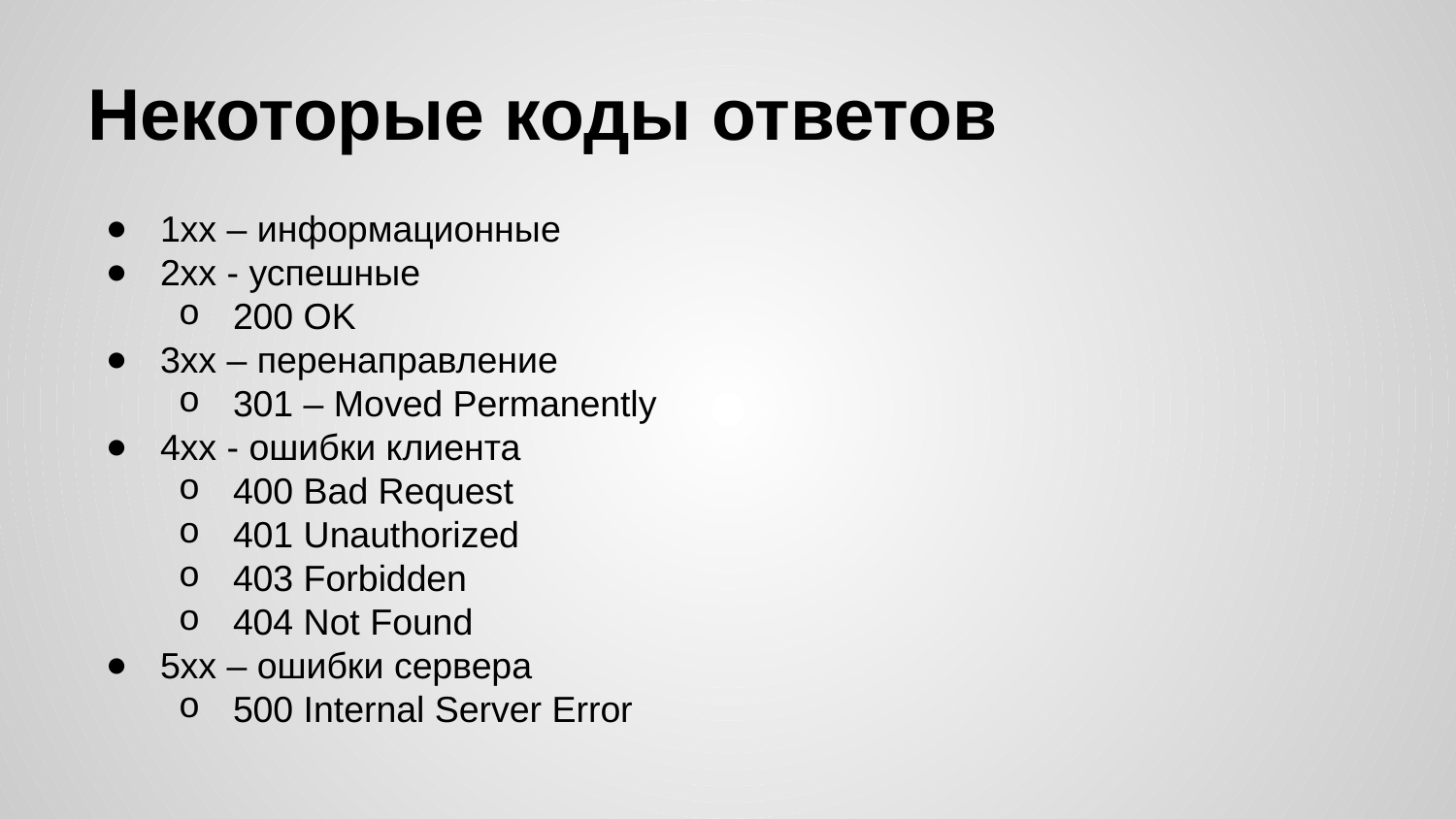

# Некоторые коды ответов
1xx – информационные
2хх - успешные
200 OK
3хх – перенаправление
301 – Moved Permanently
4xx - ошибки клиента
400 Bad Request
401 Unauthorized
403 Forbidden
404 Not Found
5хх – ошибки сервера
500 Internal Server Error